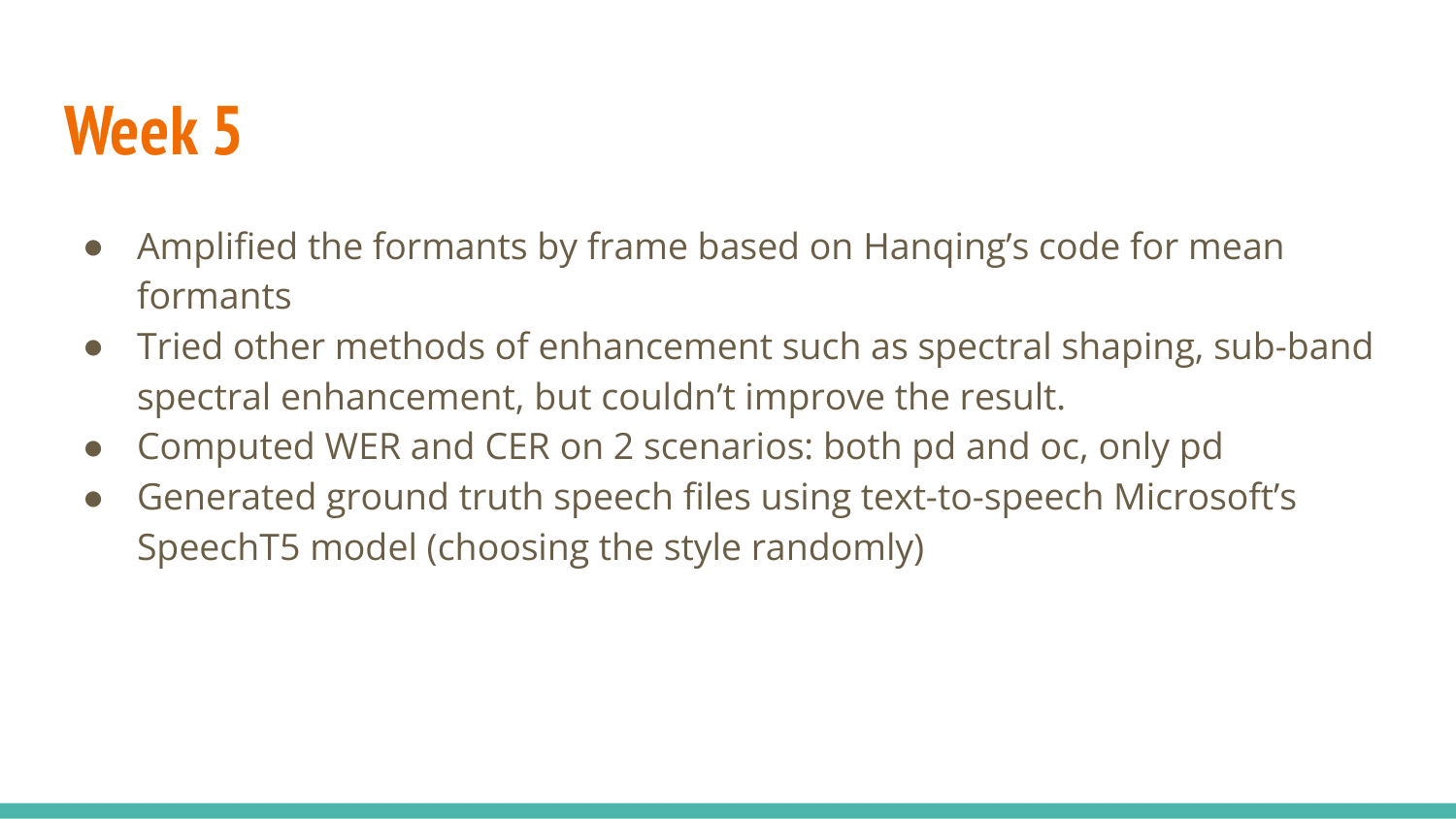

# Week 5
Amplified the formants by frame based on Hanqing’s code for mean formants
Tried other methods of enhancement such as spectral shaping, sub-band spectral enhancement, but couldn’t improve the result.
Computed WER and CER on 2 scenarios: both pd and oc, only pd
Generated ground truth speech files using text-to-speech Microsoft’s SpeechT5 model (choosing the style randomly)